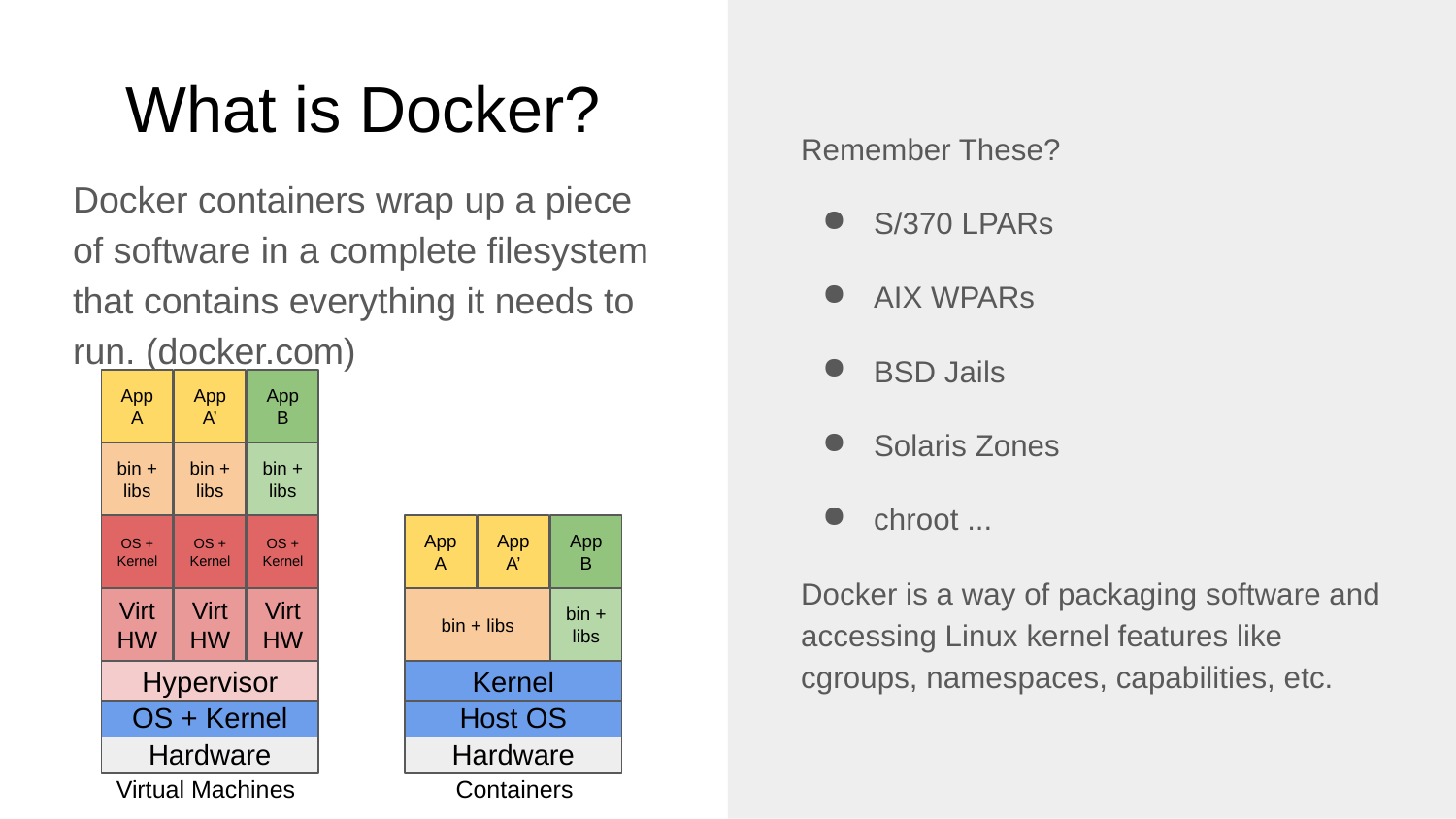

# What is Docker?
Remember These?
S/370 LPARs
AIX WPARs
BSD Jails
Solaris Zones
chroot ...
Docker is a way of packaging software and accessing Linux kernel features like cgroups, namespaces, capabilities, etc.
Docker containers wrap up a piece of software in a complete filesystem that contains everything it needs to run. (docker.com)
App
A
App
A’
App
B
bin + libs
bin + libs
bin + libs
OS + Kernel
OS + Kernel
OS + Kernel
App
A
App
A’
App
B
Virt
HW
Virt
HW
Virt
HW
bin + libs
bin + libs
Hypervisor
Kernel
OS + Kernel
Host OS
Hardware
Hardware
Virtual Machines
Containers